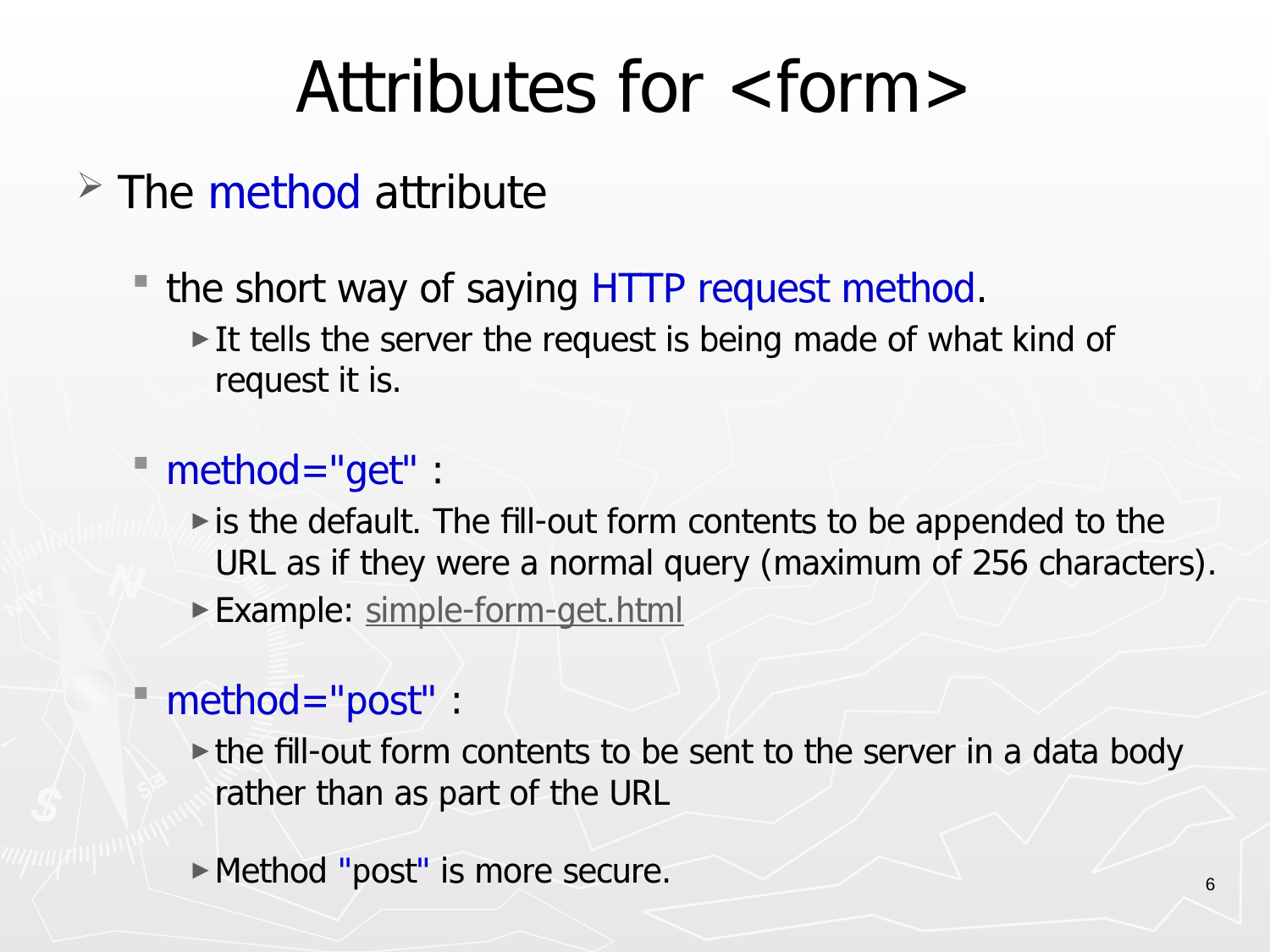

# Attributes for <form>
The method attribute

the short way of saying HTTP request method.
It tells the server the request is being made of what kind of request it is.

method="get" :
is the default. The fill-out form contents to be appended to the URL as if they were a normal query (maximum of 256 characters).
Example: simple-form-get.html

method="post" :
the fill-out form contents to be sent to the server in a data body rather than as part of the URL

Method "post" is more secure.
6